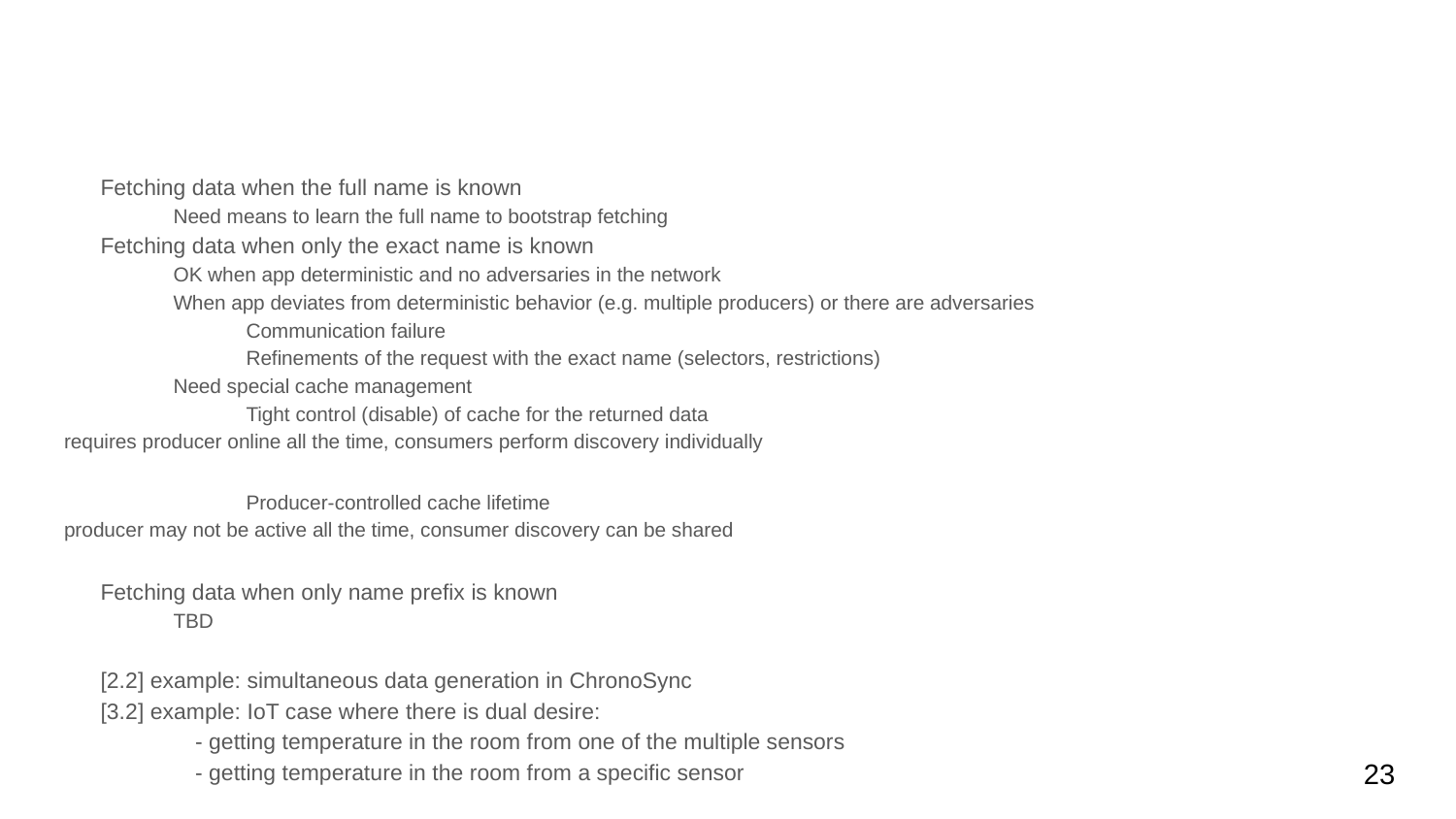

#
Fetching data when the full name is known
Need means to learn the full name to bootstrap fetching
Fetching data when only the exact name is known
OK when app deterministic and no adversaries in the network
When app deviates from deterministic behavior (e.g. multiple producers) or there are adversaries
Communication failure
Refinements of the request with the exact name (selectors, restrictions)
Need special cache management
Tight control (disable) of cache for the returned data
requires producer online all the time, consumers perform discovery individually
Producer-controlled cache lifetime
producer may not be active all the time, consumer discovery can be shared
Fetching data when only name prefix is known
TBD

[2.2] example: simultaneous data generation in ChronoSync
[3.2] example: IoT case where there is dual desire:
               - getting temperature in the room from one of the multiple sensors
               - getting temperature in the room from a specific sensor

23